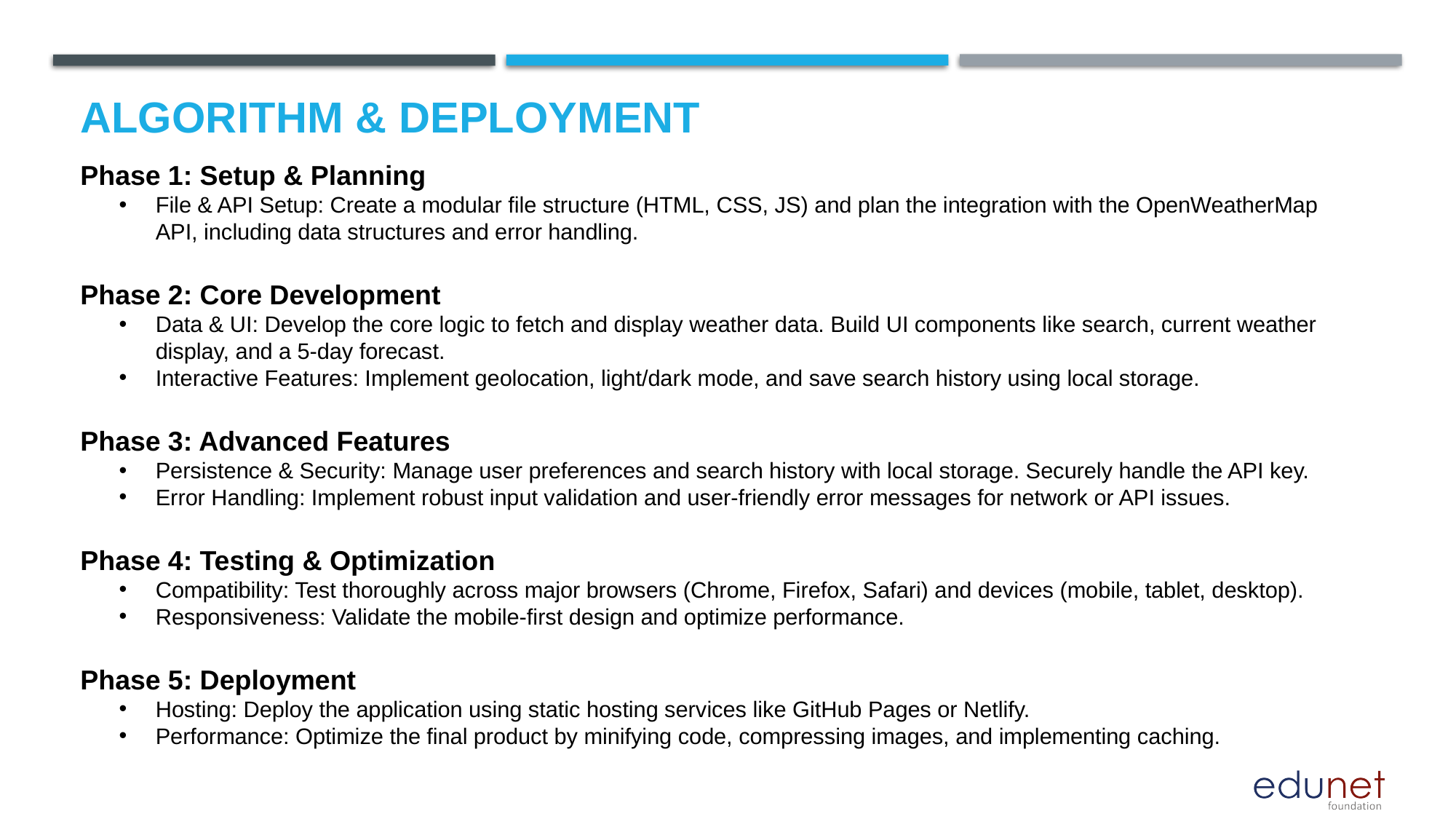

# Algorithm & Deployment
Phase 1: Setup & Planning
File & API Setup: Create a modular file structure (HTML, CSS, JS) and plan the integration with the OpenWeatherMap API, including data structures and error handling.

Phase 2: Core Development
Data & UI: Develop the core logic to fetch and display weather data. Build UI components like search, current weather display, and a 5-day forecast.
Interactive Features: Implement geolocation, light/dark mode, and save search history using local storage.

Phase 3: Advanced Features
Persistence & Security: Manage user preferences and search history with local storage. Securely handle the API key.
Error Handling: Implement robust input validation and user-friendly error messages for network or API issues.

Phase 4: Testing & Optimization
Compatibility: Test thoroughly across major browsers (Chrome, Firefox, Safari) and devices (mobile, tablet, desktop).
Responsiveness: Validate the mobile-first design and optimize performance.

Phase 5: Deployment
Hosting: Deploy the application using static hosting services like GitHub Pages or Netlify.
Performance: Optimize the final product by minifying code, compressing images, and implementing caching.